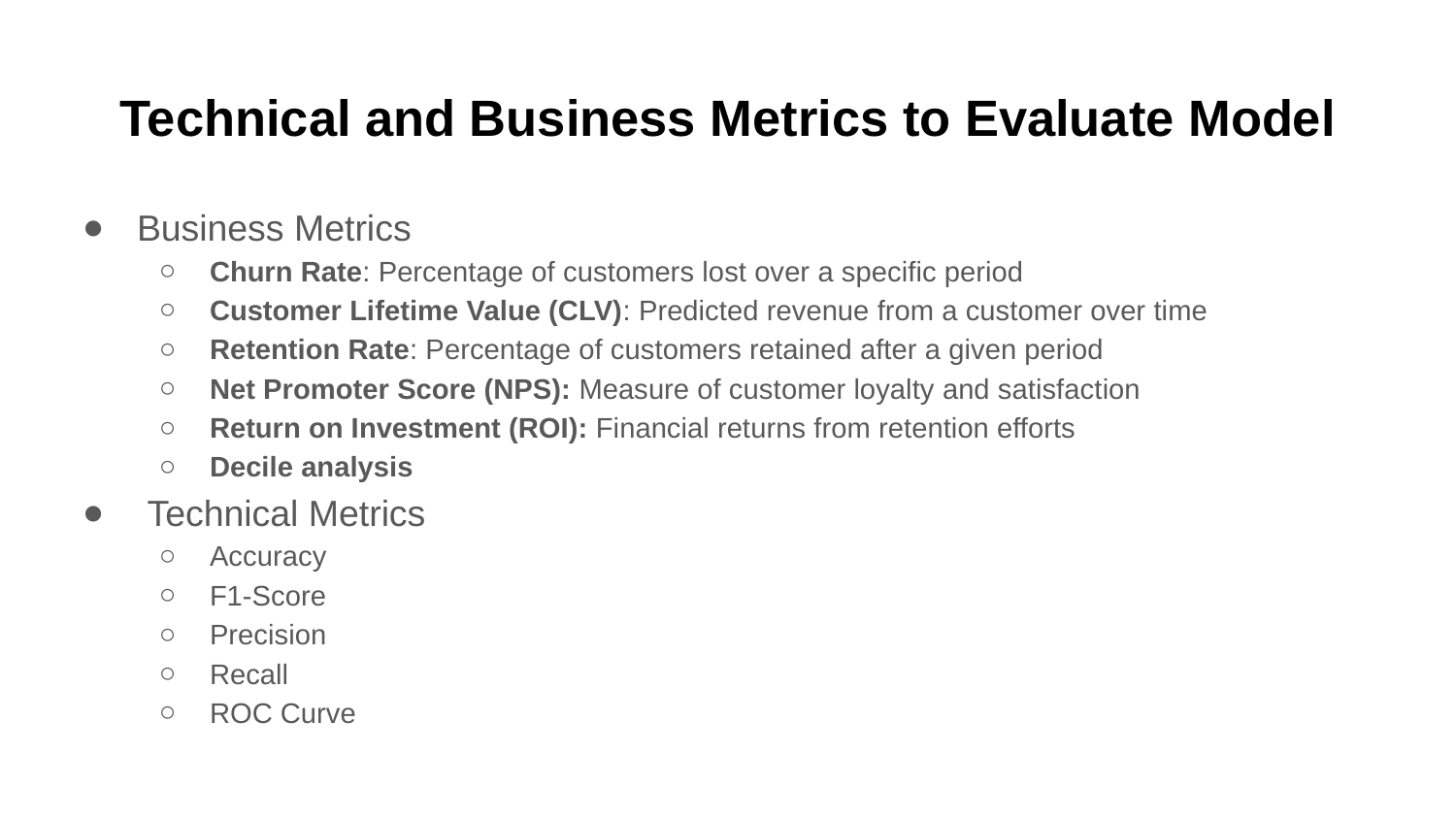

# Technical and Business Metrics to Evaluate Model
Business Metrics
Churn Rate: Percentage of customers lost over a specific period
Customer Lifetime Value (CLV): Predicted revenue from a customer over time
Retention Rate: Percentage of customers retained after a given period
Net Promoter Score (NPS): Measure of customer loyalty and satisfaction
Return on Investment (ROI): Financial returns from retention efforts
Decile analysis
 Technical Metrics
Accuracy
F1-Score
Precision
Recall
ROC Curve